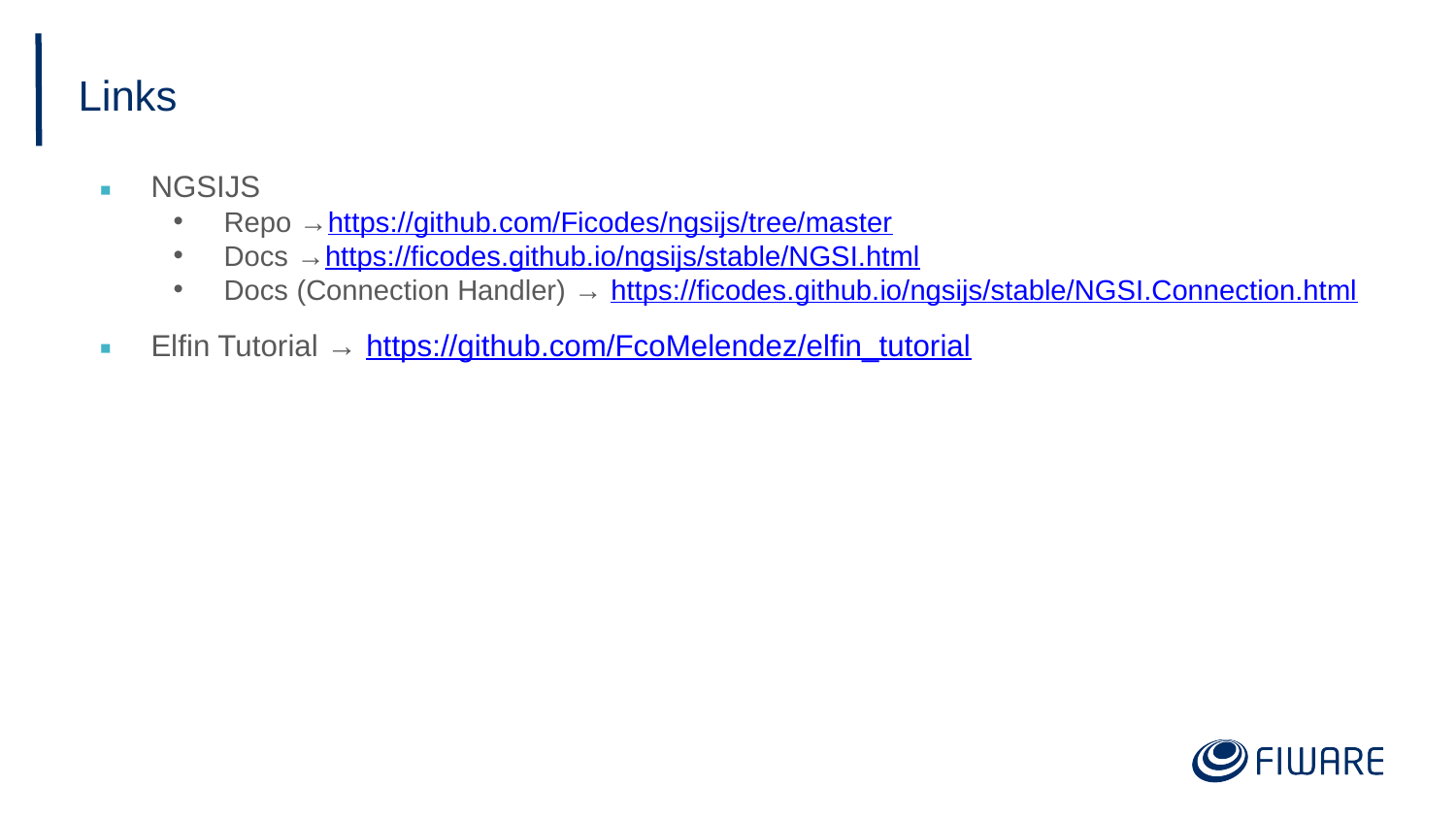

# Links
NGSIJS
Repo →https://github.com/Ficodes/ngsijs/tree/master
Docs →https://ficodes.github.io/ngsijs/stable/NGSI.html
Docs (Connection Handler) → https://ficodes.github.io/ngsijs/stable/NGSI.Connection.html
Elfin Tutorial → https://github.com/FcoMelendez/elfin_tutorial